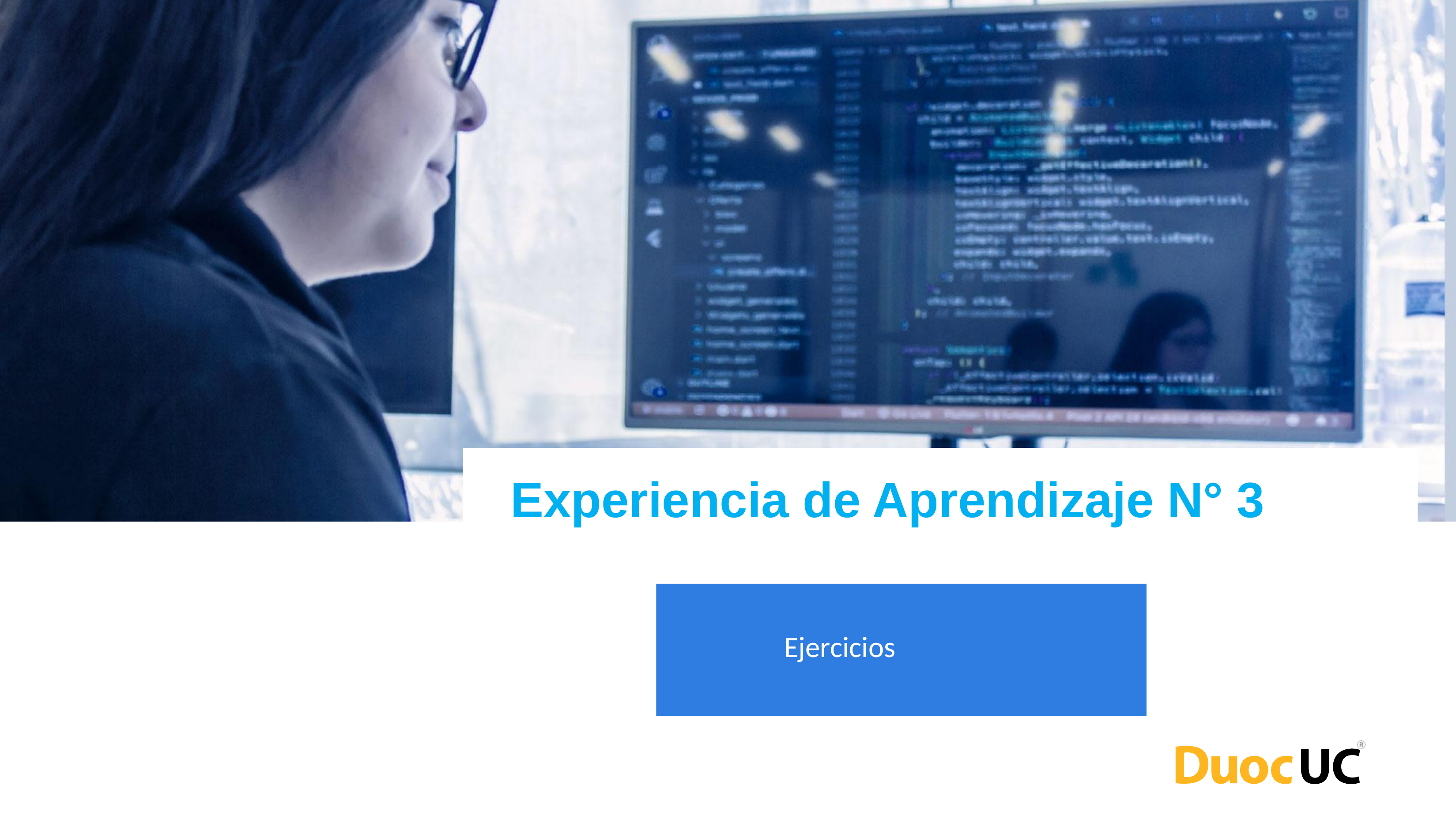

# Experiencia de Aprendizaje N° 3

Ejercicios